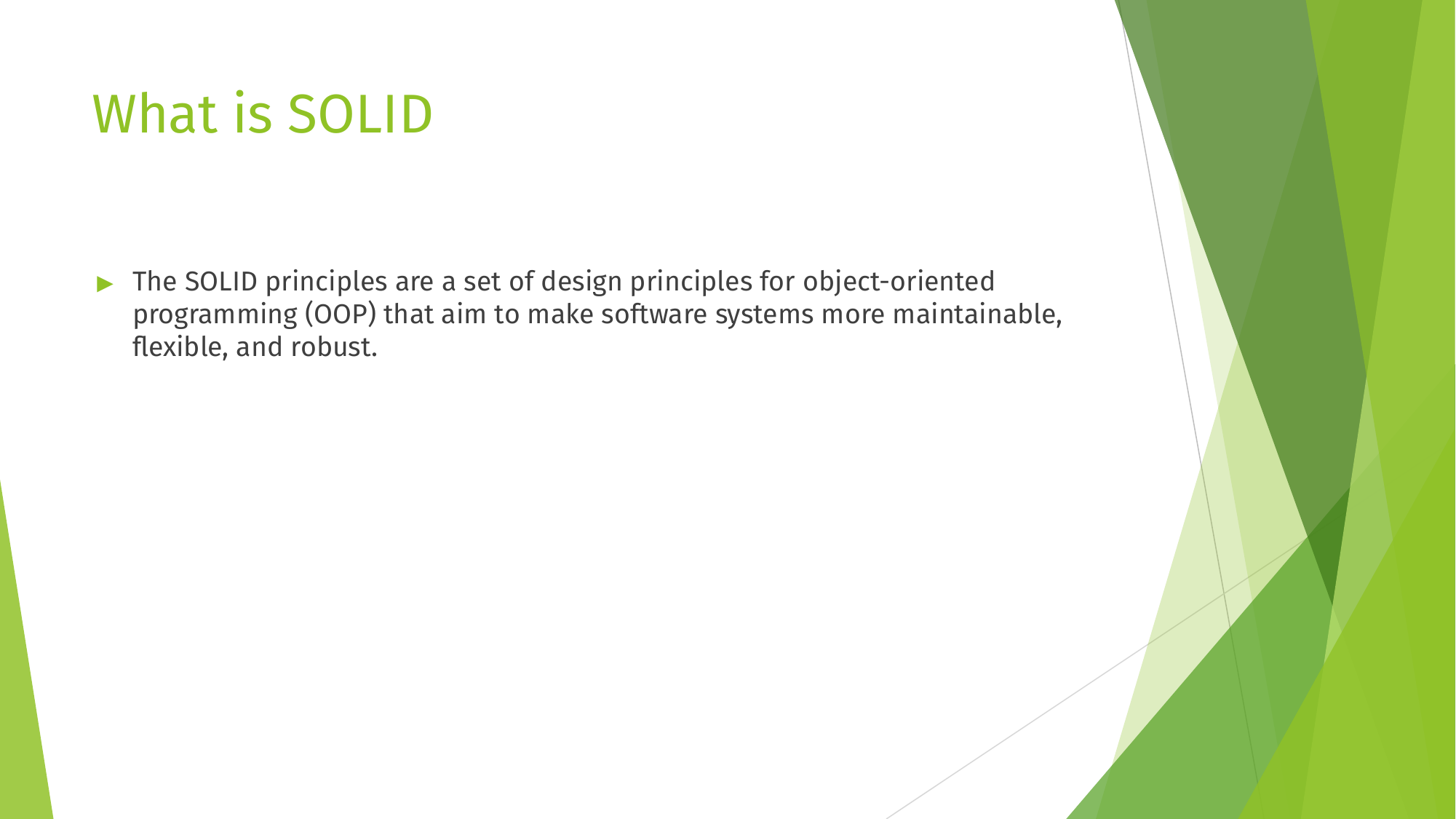

# What is SOLID
The SOLID principles are a set of design principles for object-oriented programming (OOP) that aim to make software systems more maintainable, flexible, and robust.